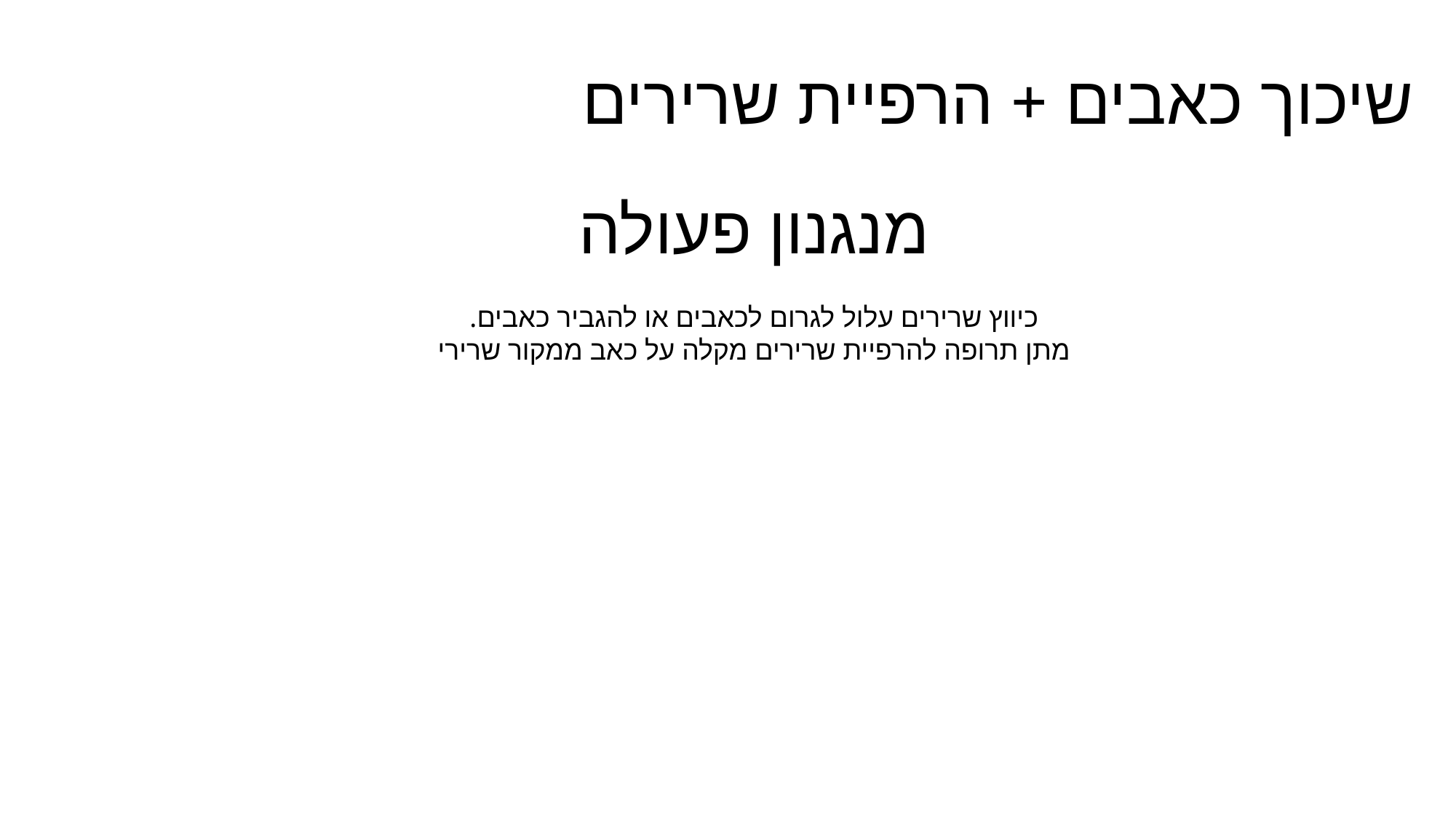

# שיכוך כאבים + הרפיית שרירים
מנגנון פעולה

כיווץ שרירים עלול לגרום לכאבים או להגביר כאבים.
מתן תרופה להרפיית שרירים מקלה על כאב ממקור שרירי